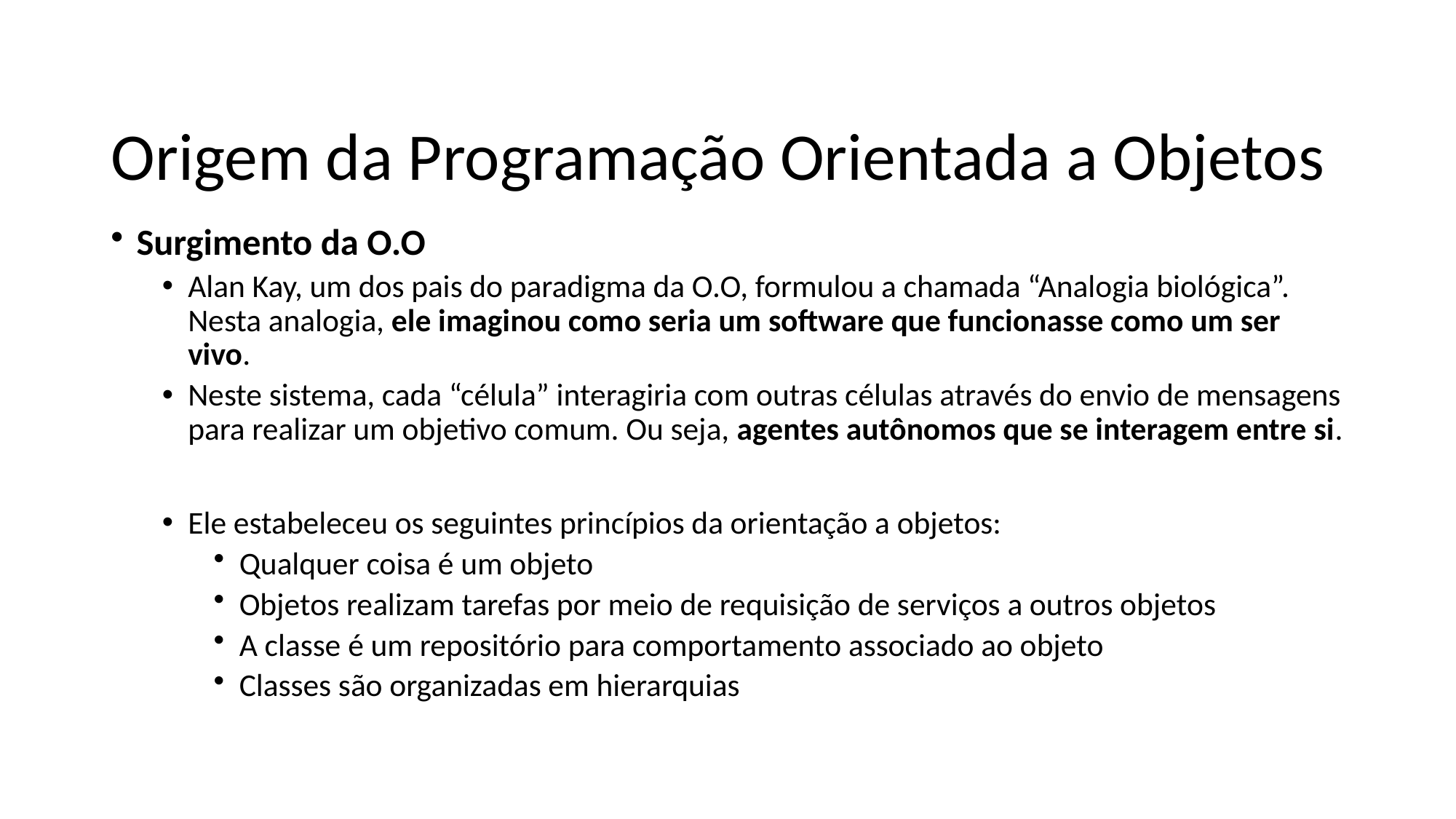

# Origem da Programação Orientada a Objetos
Surgimento da O.O
Alan Kay, um dos pais do paradigma da O.O, formulou a chamada “Analogia biológica”. Nesta analogia, ele imaginou como seria um software que funcionasse como um ser vivo.
Neste sistema, cada “célula” interagiria com outras células através do envio de mensagens para realizar um objetivo comum. Ou seja, agentes autônomos que se interagem entre si.

Ele estabeleceu os seguintes princípios da orientação a objetos:
Qualquer coisa é um objeto
Objetos realizam tarefas por meio de requisição de serviços a outros objetos
A classe é um repositório para comportamento associado ao objeto
Classes são organizadas em hierarquias